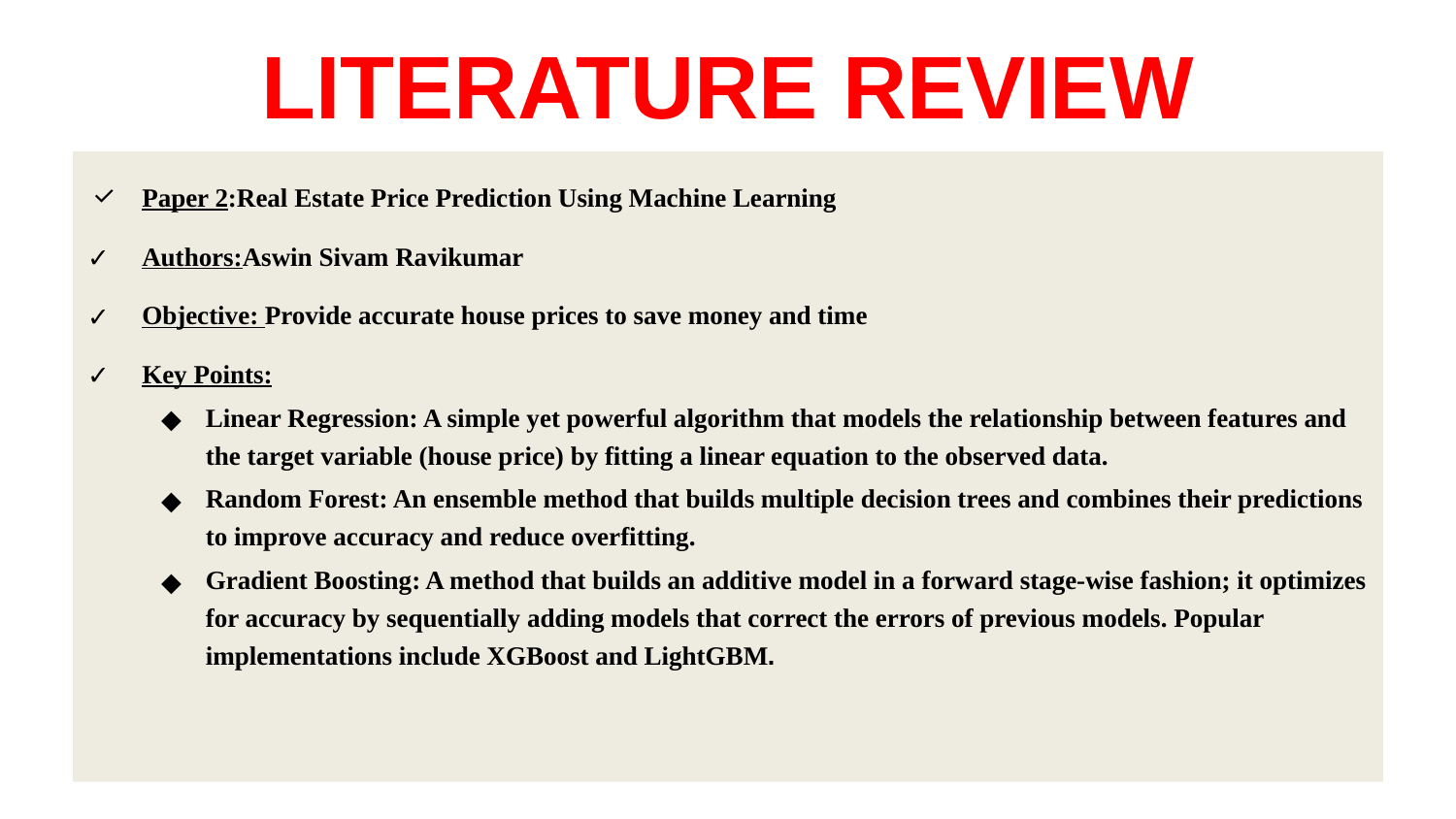

# LITERATURE REVIEW
Paper 2:Real Estate Price Prediction Using Machine Learning
Authors:Aswin Sivam Ravikumar
Objective: Provide accurate house prices to save money and time
Key Points:
Linear Regression: A simple yet powerful algorithm that models the relationship between features and the target variable (house price) by fitting a linear equation to the observed data.
Random Forest: An ensemble method that builds multiple decision trees and combines their predictions to improve accuracy and reduce overfitting.
Gradient Boosting: A method that builds an additive model in a forward stage-wise fashion; it optimizes for accuracy by sequentially adding models that correct the errors of previous models. Popular implementations include XGBoost and LightGBM.